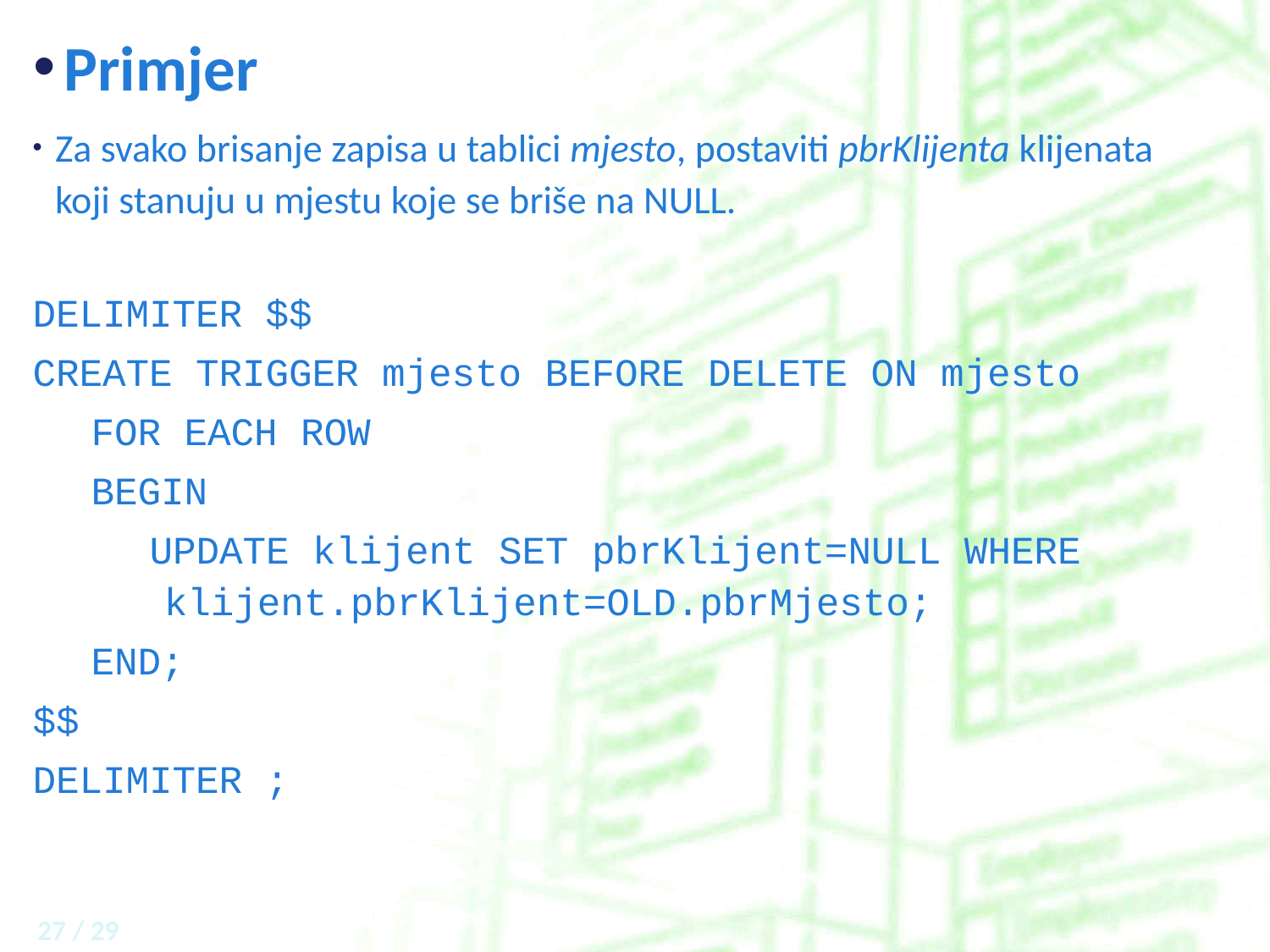

# Primjer
Za svako brisanje zapisa u tablici mjesto, postaviti pbrKlijenta klijenata koji stanuju u mjestu koje se briše na NULL.

DELIMITER $$
CREATE TRIGGER mjesto BEFORE DELETE ON mjesto
FOR EACH ROW
BEGIN
UPDATE klijent SET pbrKlijent=NULL WHERE klijent.pbrKlijent=OLD.pbrMjesto;
END;
$$
DELIMITER ;